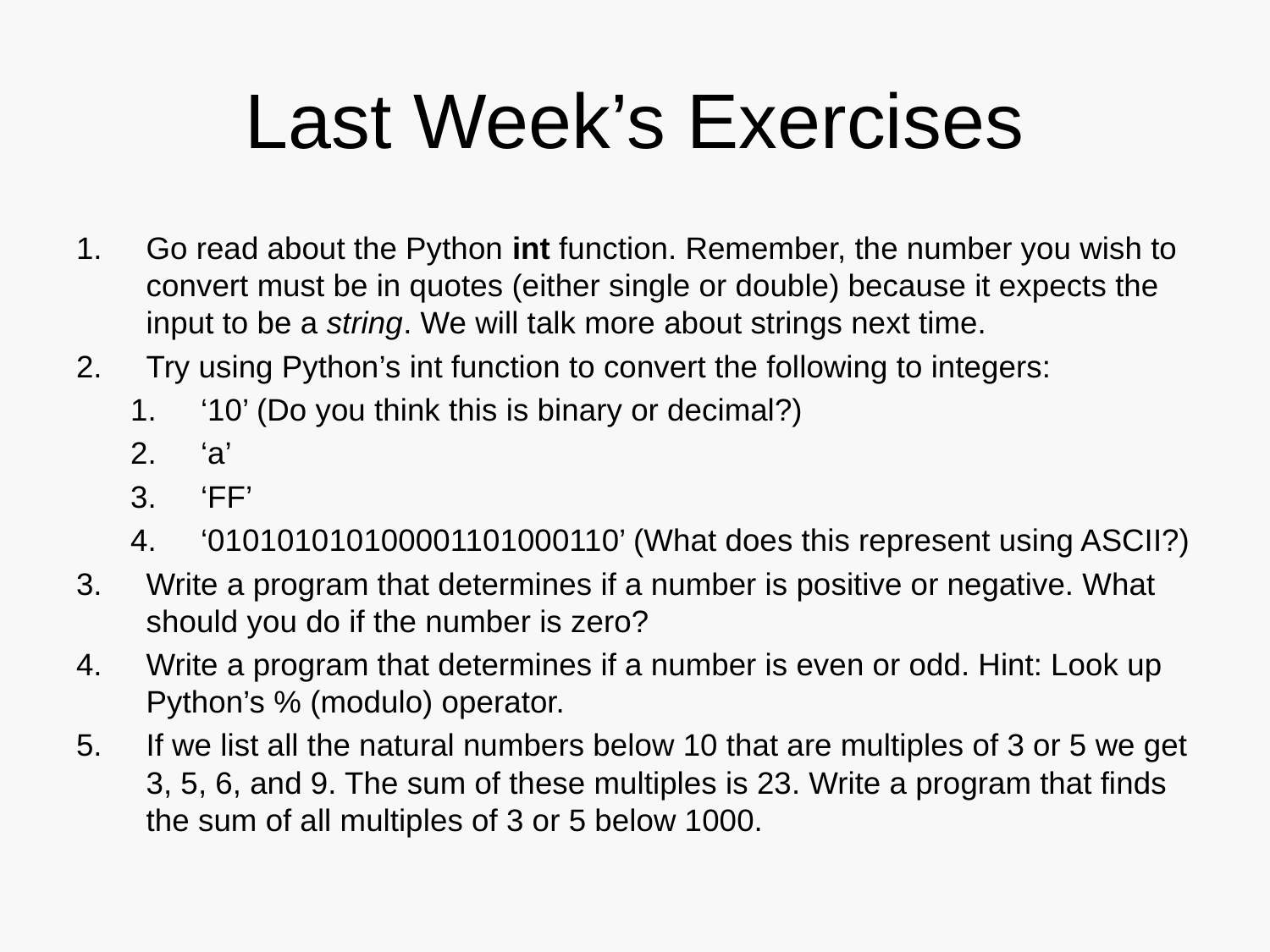

# Last Week’s Exercises
Go read about the Python int function. Remember, the number you wish to convert must be in quotes (either single or double) because it expects the input to be a string. We will talk more about strings next time.
Try using Python’s int function to convert the following to integers:
‘10’ (Do you think this is binary or decimal?)
‘a’
‘FF’
‘010101010100001101000110’ (What does this represent using ASCII?)
Write a program that determines if a number is positive or negative. What should you do if the number is zero?
Write a program that determines if a number is even or odd. Hint: Look up Python’s % (modulo) operator.
If we list all the natural numbers below 10 that are multiples of 3 or 5 we get 3, 5, 6, and 9. The sum of these multiples is 23. Write a program that finds the sum of all multiples of 3 or 5 below 1000.